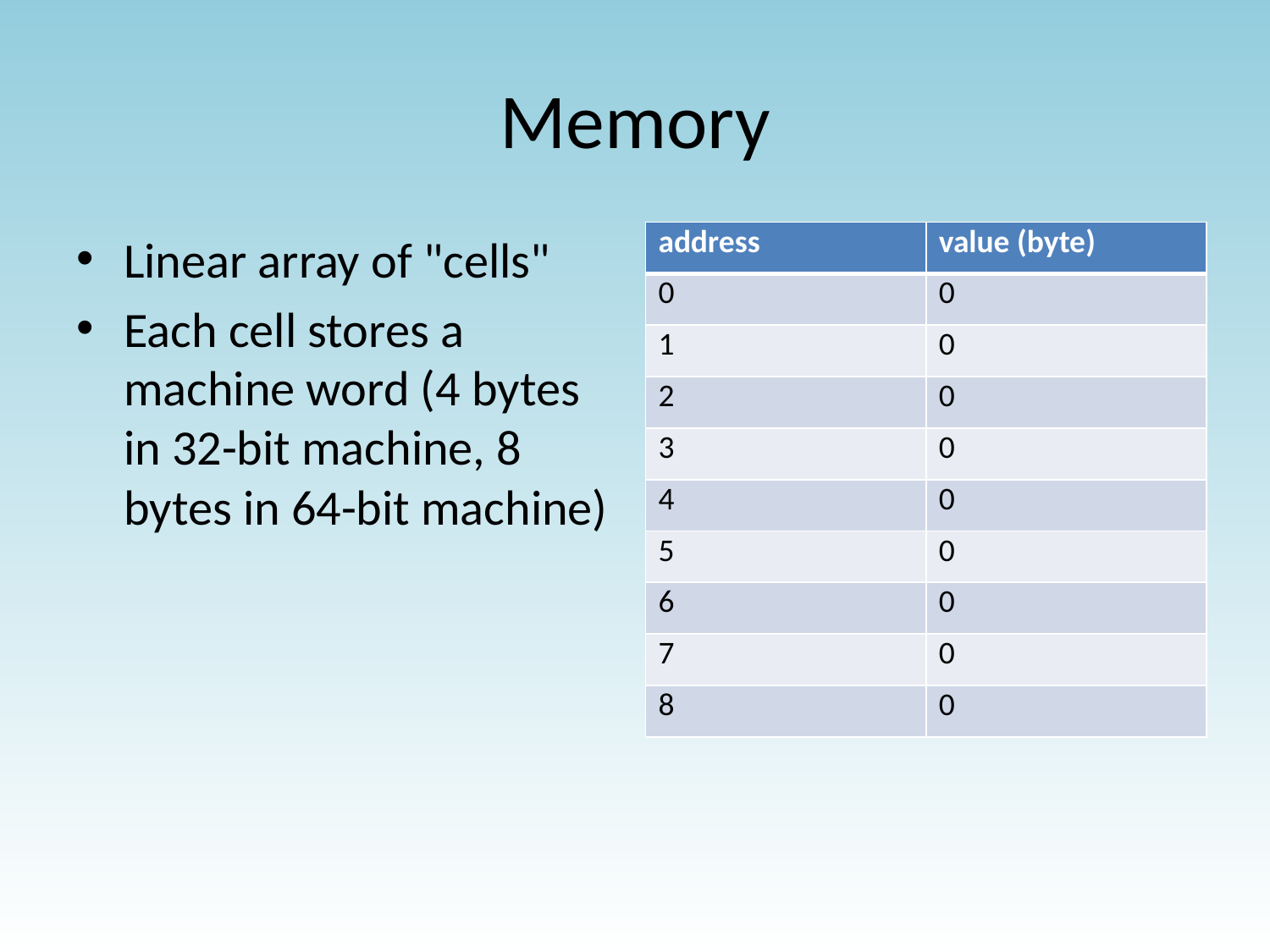

# Memory
Linear array of "cells"
Each cell stores a machine word (4 bytes in 32-bit machine, 8 bytes in 64-bit machine)
| address | value (byte) |
| --- | --- |
| 0 | 0 |
| 1 | 0 |
| 2 | 0 |
| 3 | 0 |
| 4 | 0 |
| 5 | 0 |
| 6 | 0 |
| 7 | 0 |
| 8 | 0 |